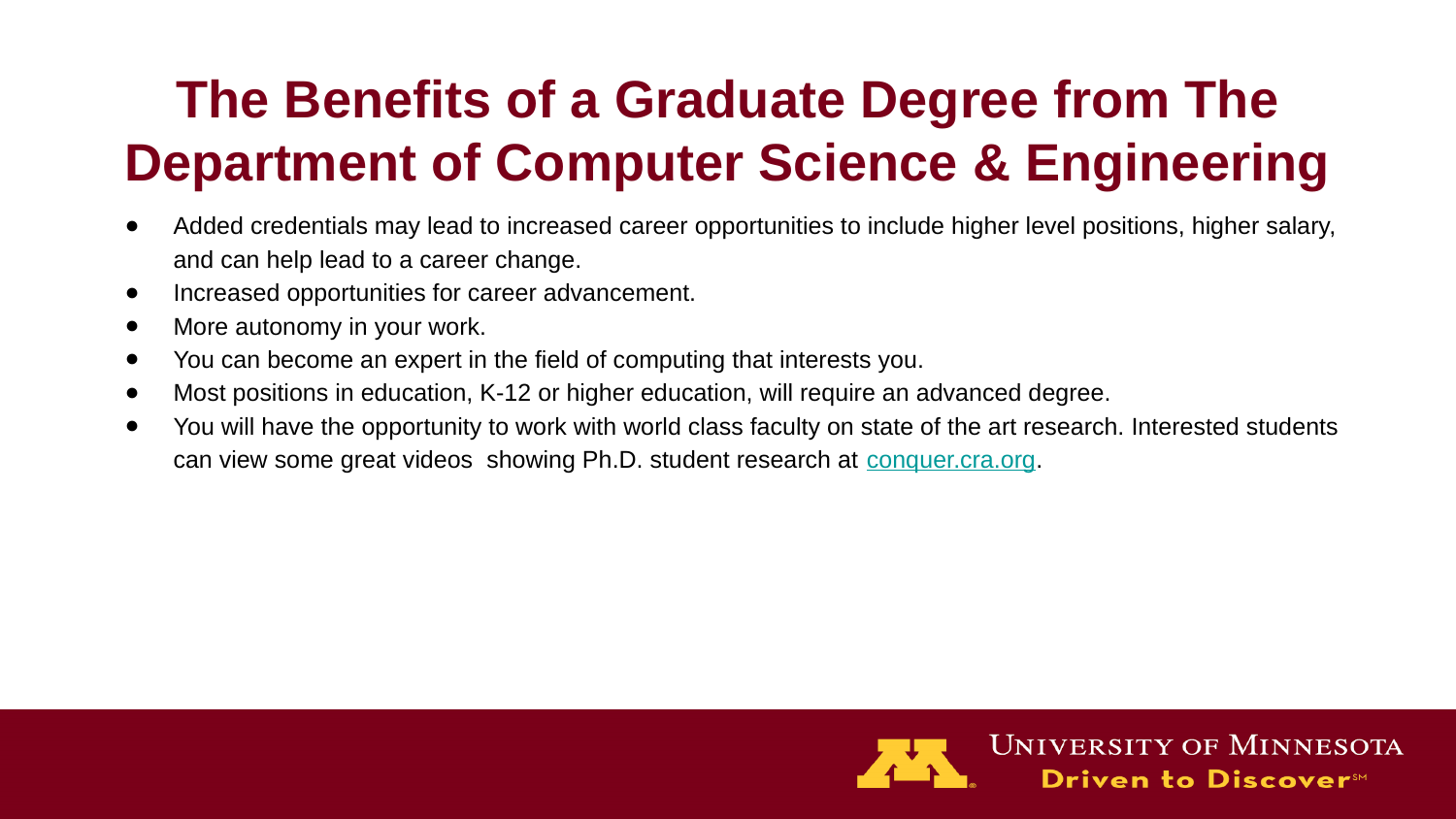

# The Benefits of a Graduate Degree from The Department of Computer Science & Engineering
Added credentials may lead to increased career opportunities to include higher level positions, higher salary, and can help lead to a career change.
Increased opportunities for career advancement.
More autonomy in your work.
You can become an expert in the field of computing that interests you.
Most positions in education, K-12 or higher education, will require an advanced degree.
You will have the opportunity to work with world class faculty on state of the art research. Interested students can view some great videos  showing Ph.D. student research at conquer.cra.org.